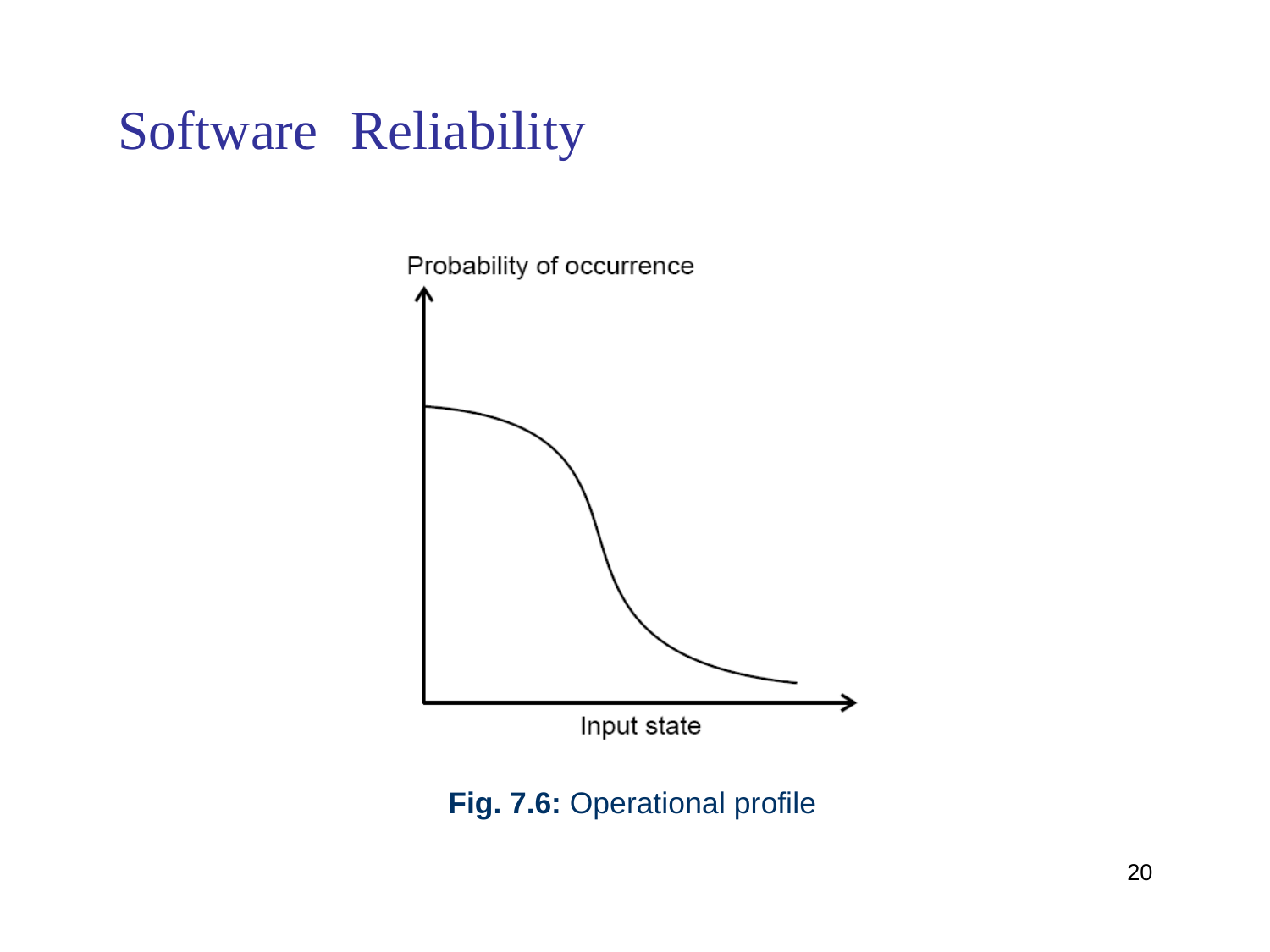

Software
Reliability

Fig. 7.6: Operational profile
20